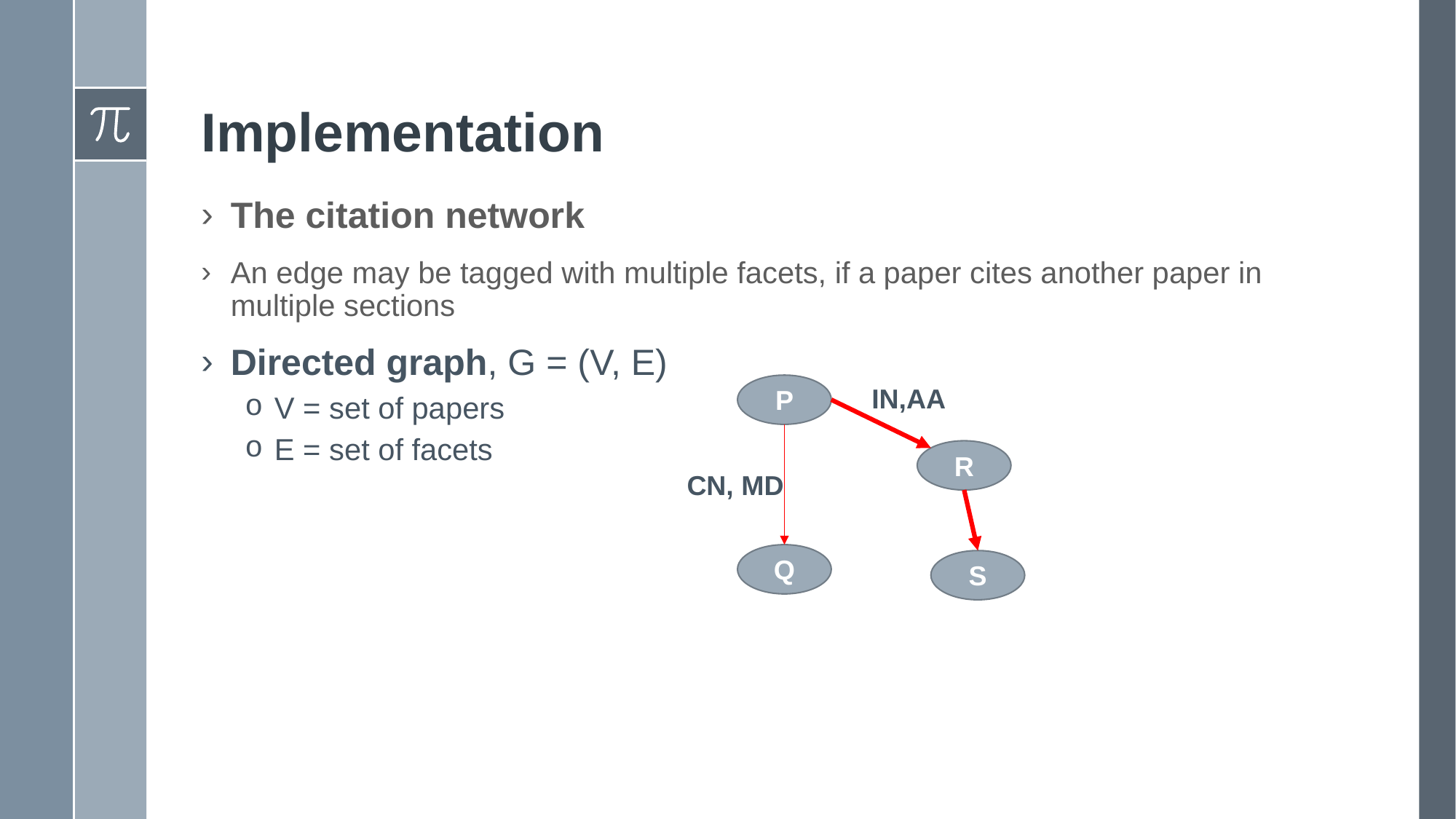

# Implementation
The citation network
An edge may be tagged with multiple facets, if a paper cites another paper in multiple sections
Directed graph, G = (V, E)
V = set of papers
E = set of facets

P
IN,AA
R
CN, MD
Q
S